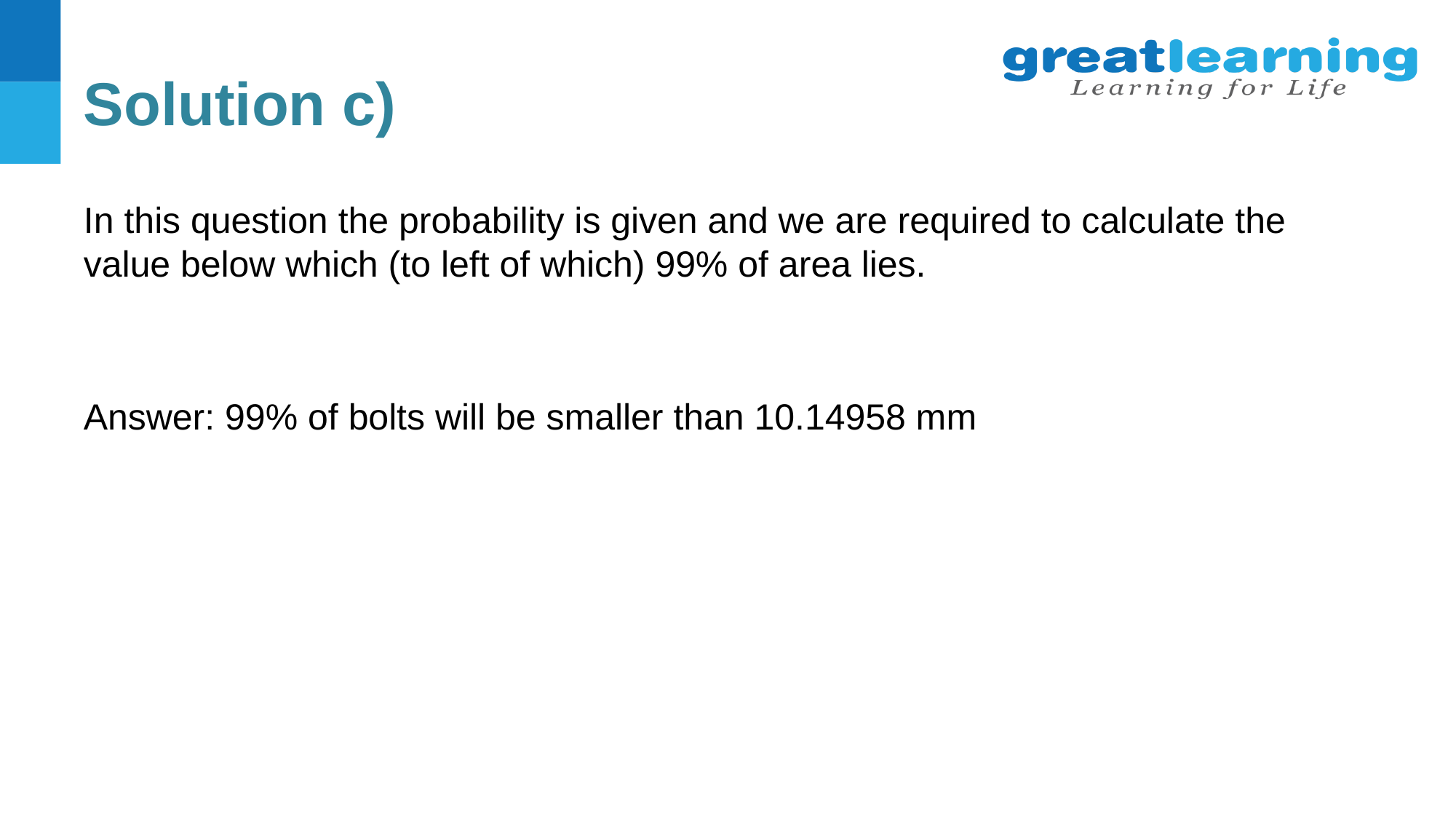

# Solution c)
In this question the probability is given and we are required to calculate the value below which (to left of which) 99% of area lies.

Answer: 99% of bolts will be smaller than 10.14958 mm